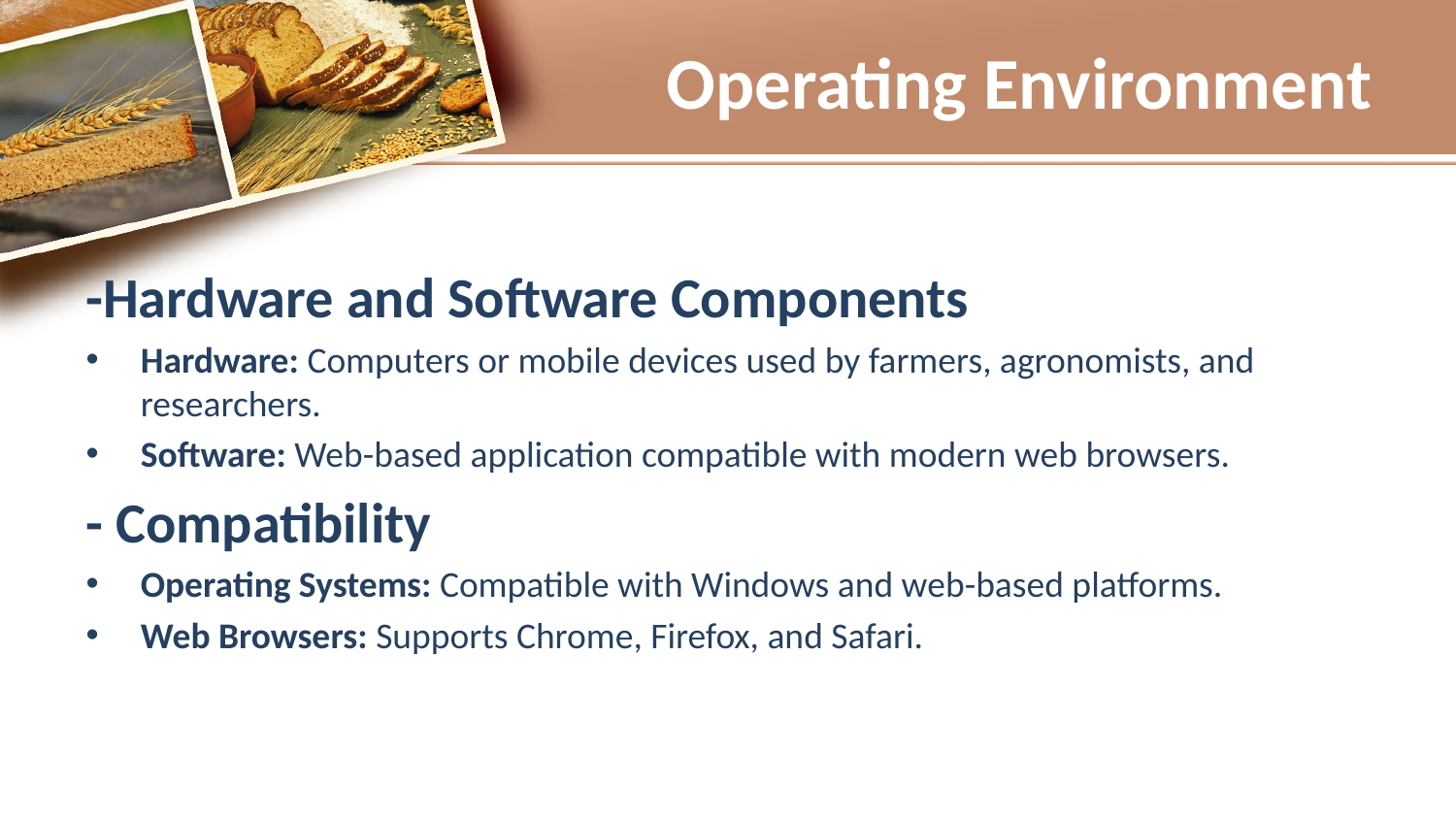

# Operating Environment

-Hardware and Software Components
Hardware: Computers or mobile devices used by farmers, agronomists, and researchers.
Software: Web-based application compatible with modern web browsers.
- Compatibility
Operating Systems: Compatible with Windows and web-based platforms.
Web Browsers: Supports Chrome, Firefox, and Safari.